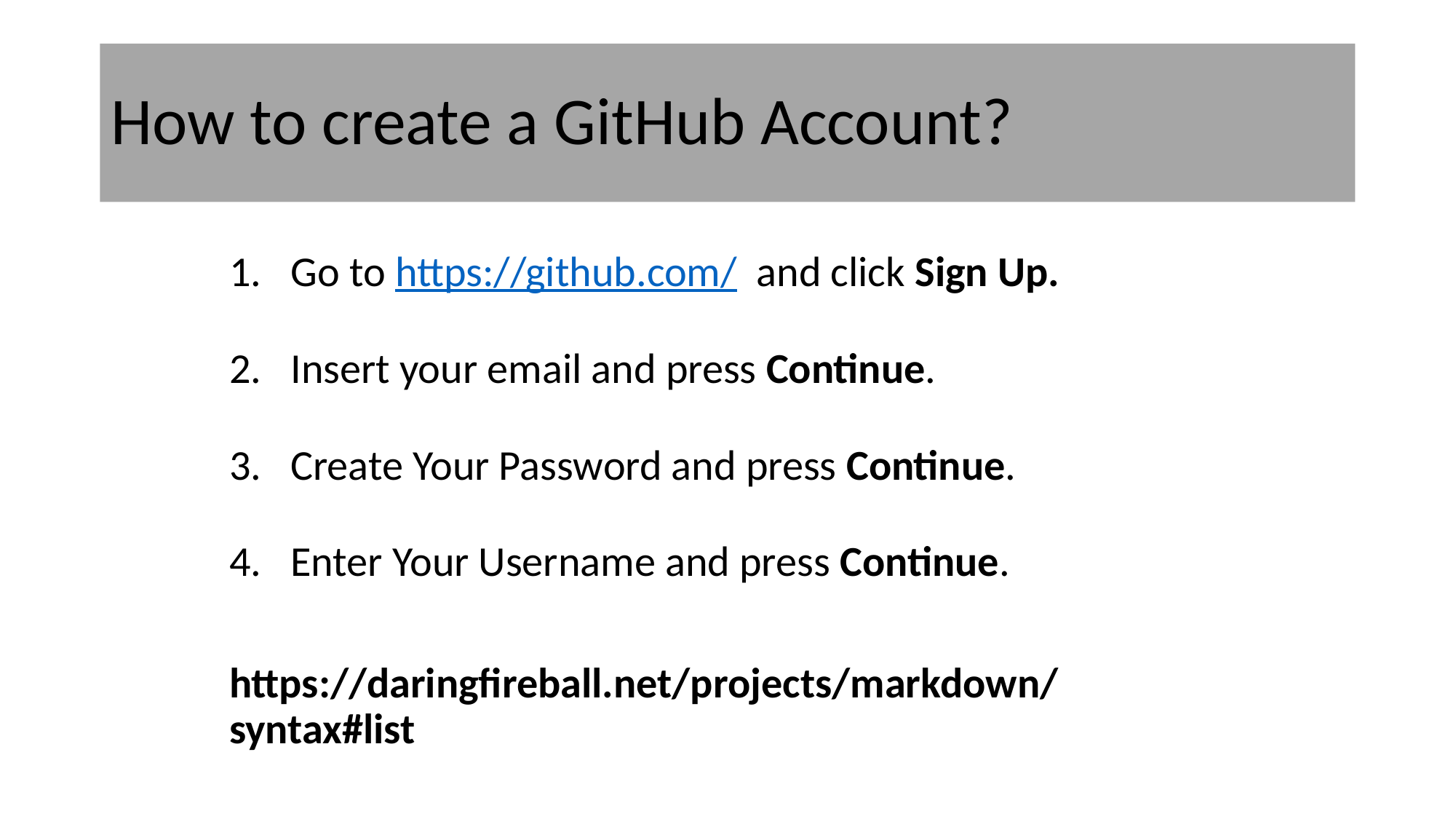

# How to create a GitHub Account?
Go to https://github.com/  and click Sign Up.
Insert your email and press Continue.
Create Your Password and press Continue.
Enter Your Username and press Continue.

https://daringfireball.net/projects/markdown/syntax#list